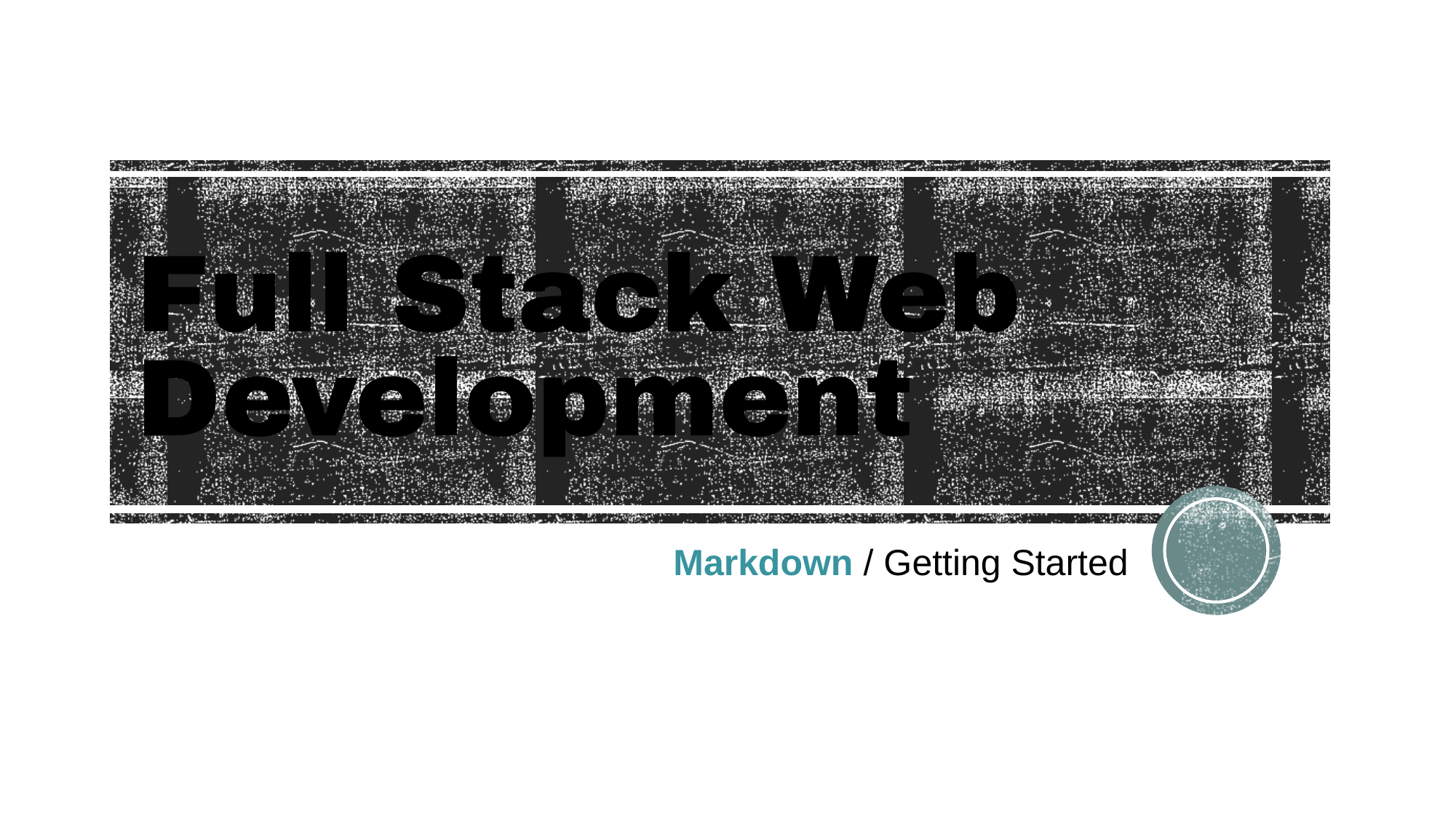

# Full Stack Web Development
                         Markdown / Getting Started